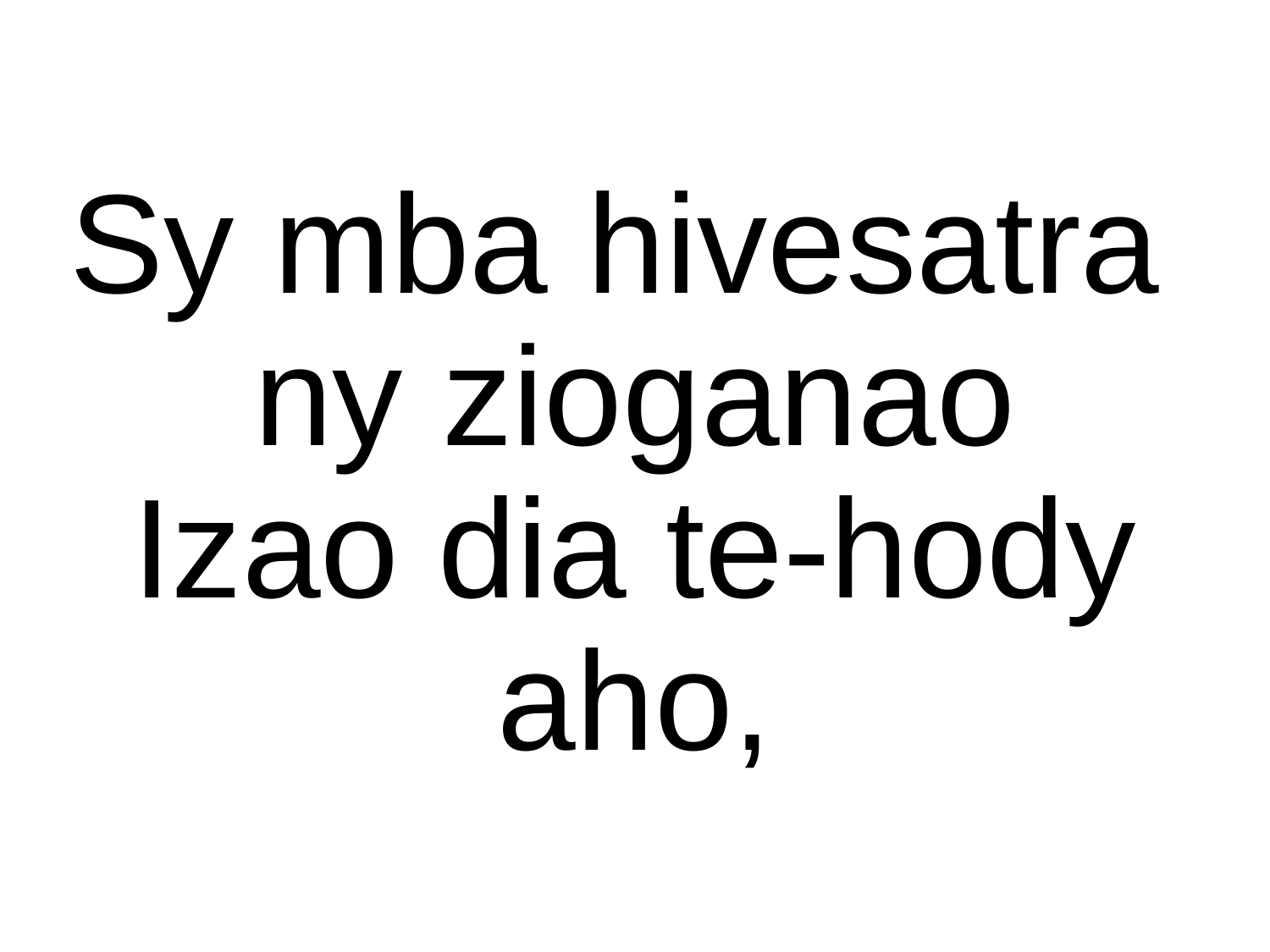

Sy mba hivesatra
ny zioganao
Izao dia te-hody aho,